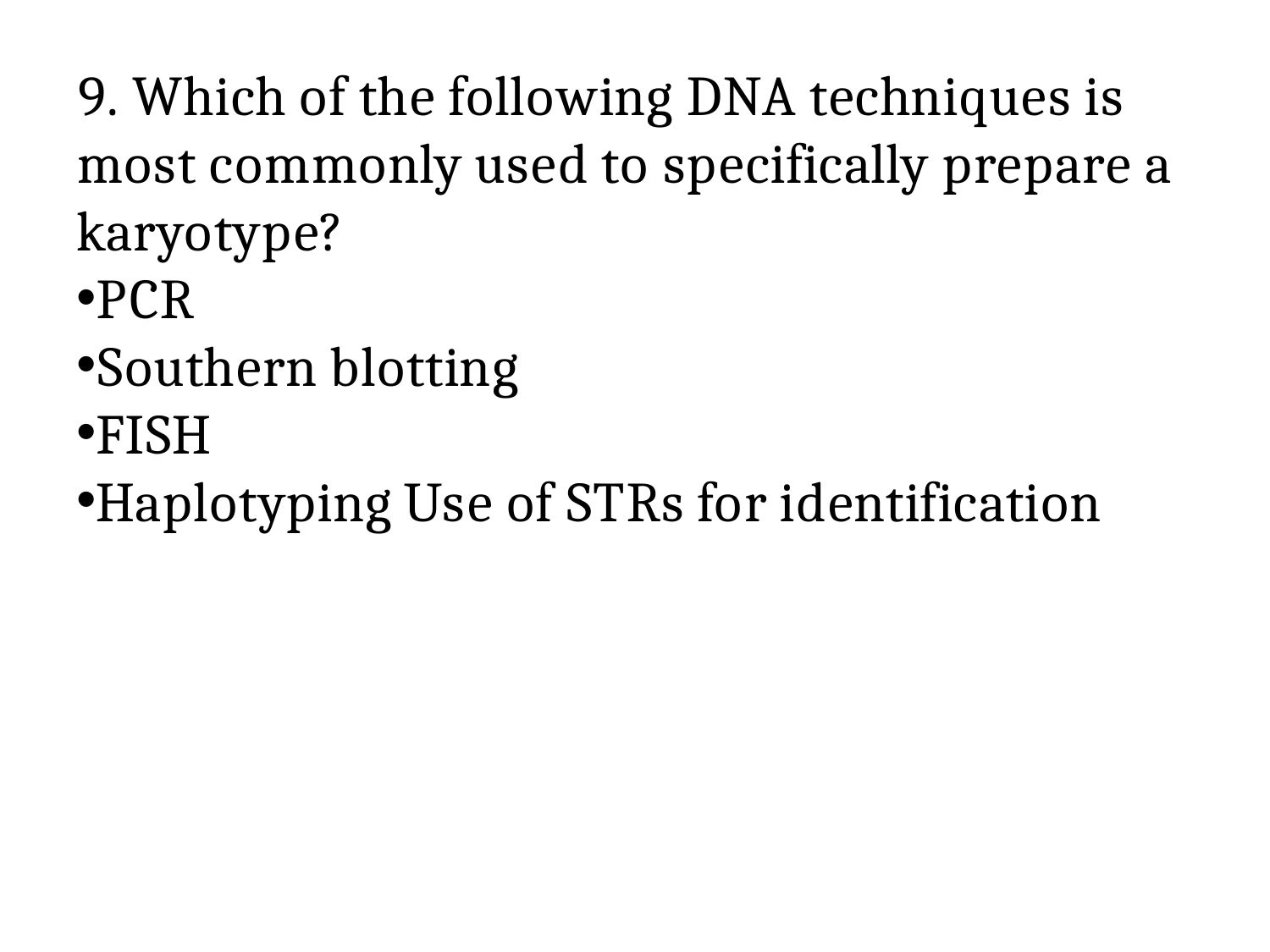

9. Which of the following DNA techniques is most commonly used to specifically prepare a karyotype?
PCR
Southern blotting
FISH
Haplotyping Use of STRs for identification